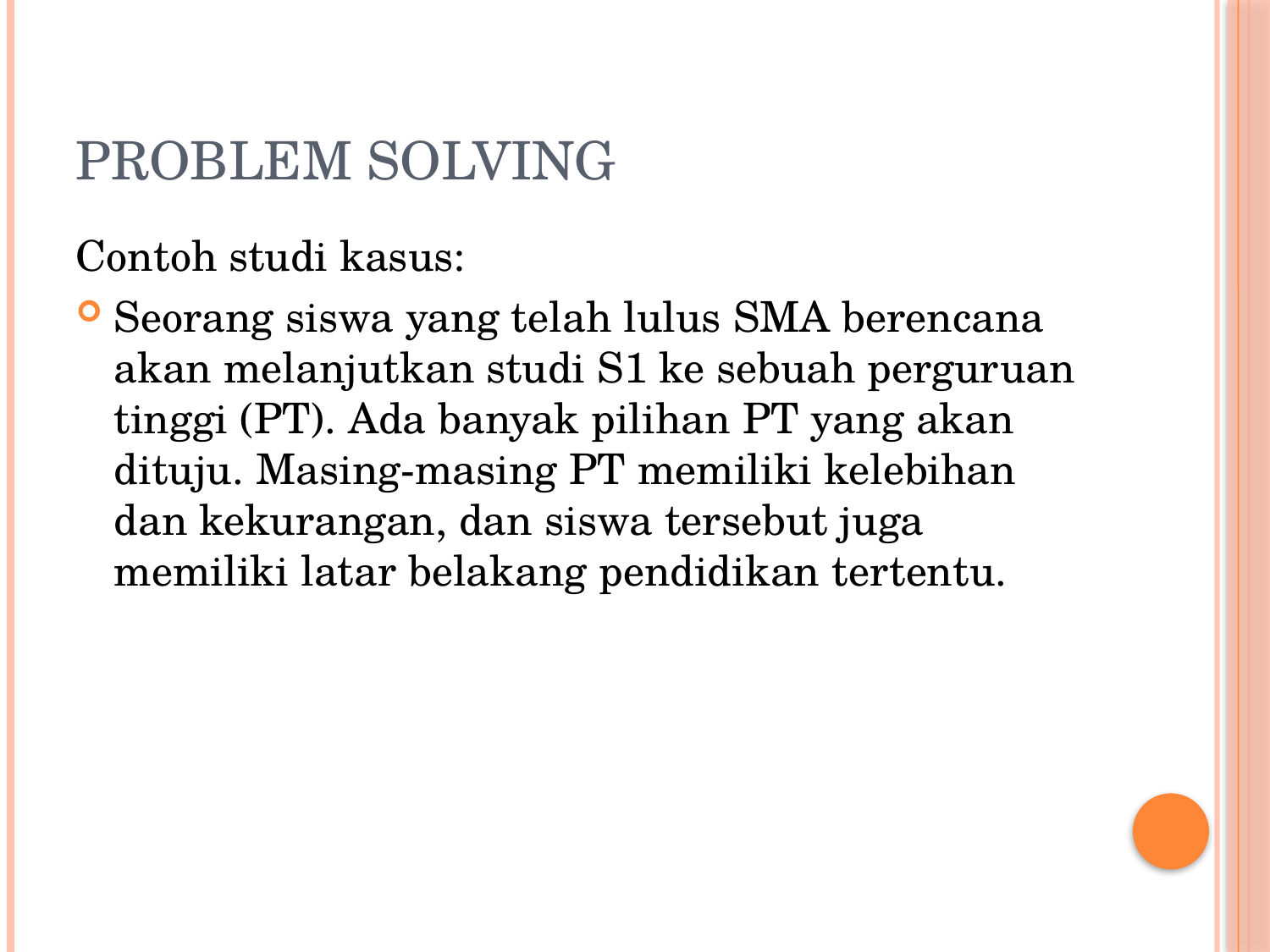

# PROBLEM SOLVING
Contoh studi kasus:
Seorang siswa yang telah lulus SMA berencana akan melanjutkan studi S1 ke sebuah perguruan tinggi (PT). Ada banyak pilihan PT yang akan dituju. Masing-masing PT memiliki kelebihan dan kekurangan, dan siswa tersebut juga memiliki latar belakang pendidikan tertentu.